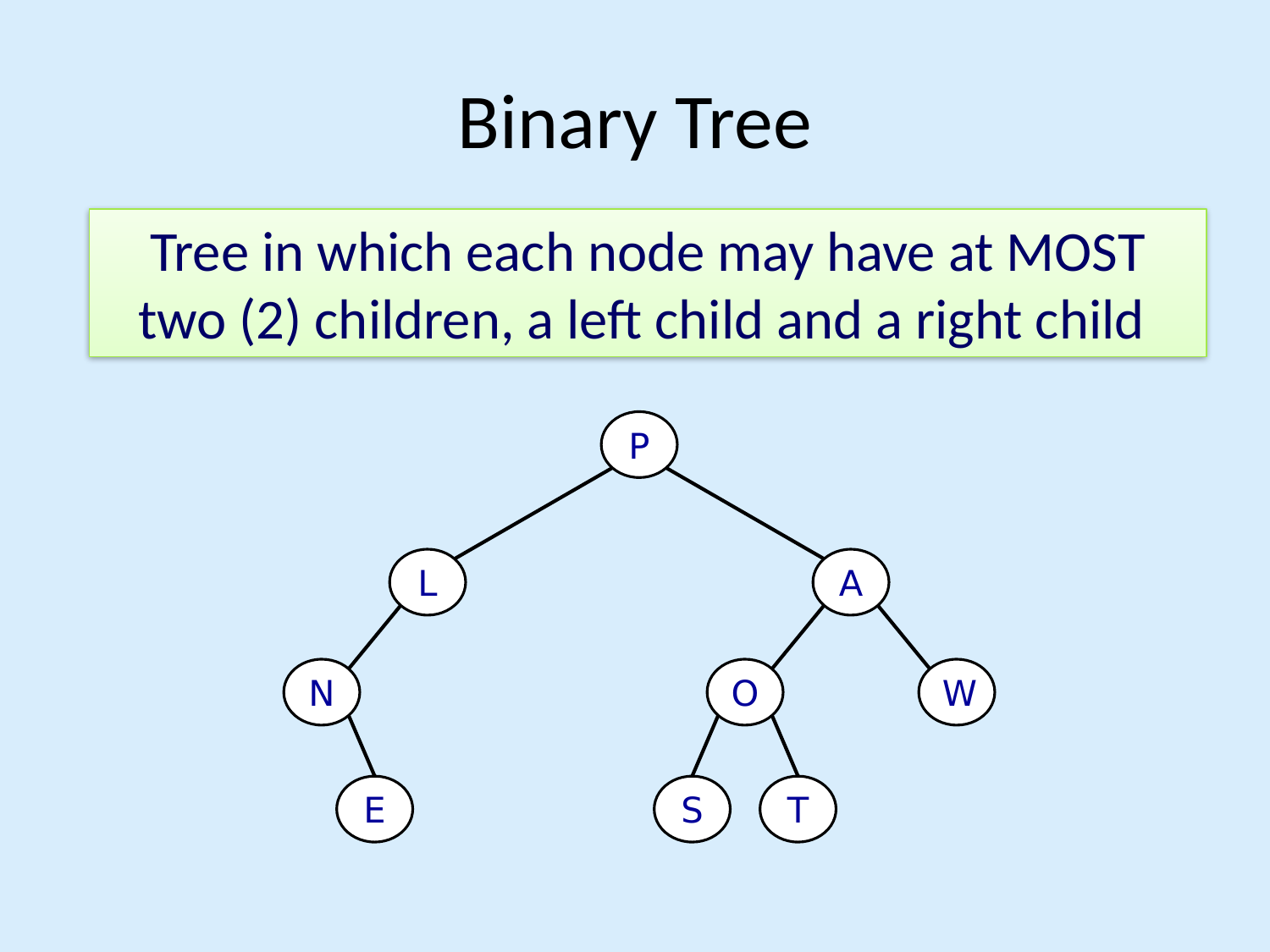

# Binary Tree
Tree in which each node may have at MOST two (2) children, a left child and a right child
P
L
A
N
O
W
E
S
T